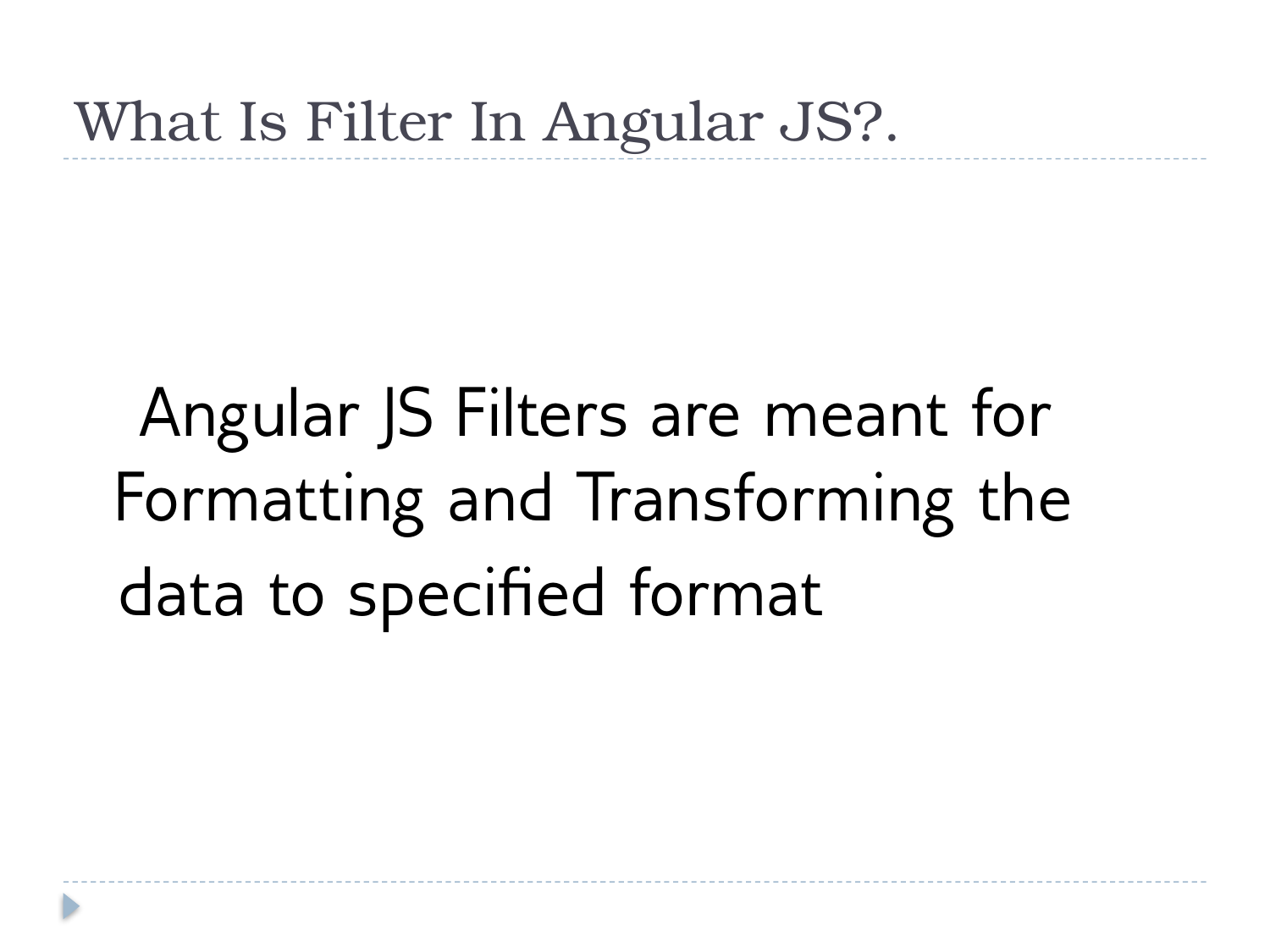

# What Is Filter In Angular JS?.

   Angular JS Filters are meant for Formatting and Transforming the
  data to specified format